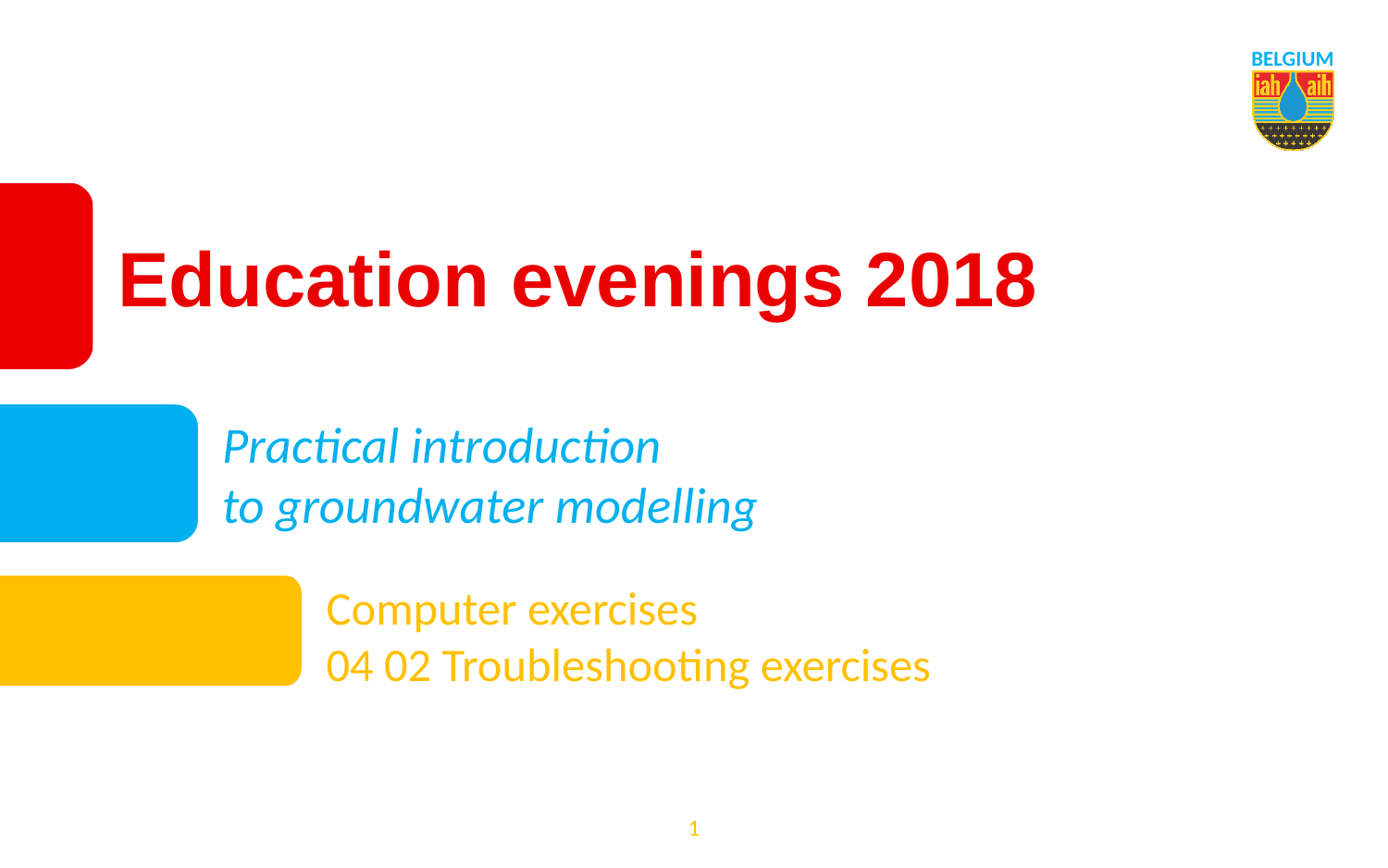

# Education evenings 2018
Practical introduction
to groundwater modelling
Computer exercises
04 02 Troubleshooting exercises
1